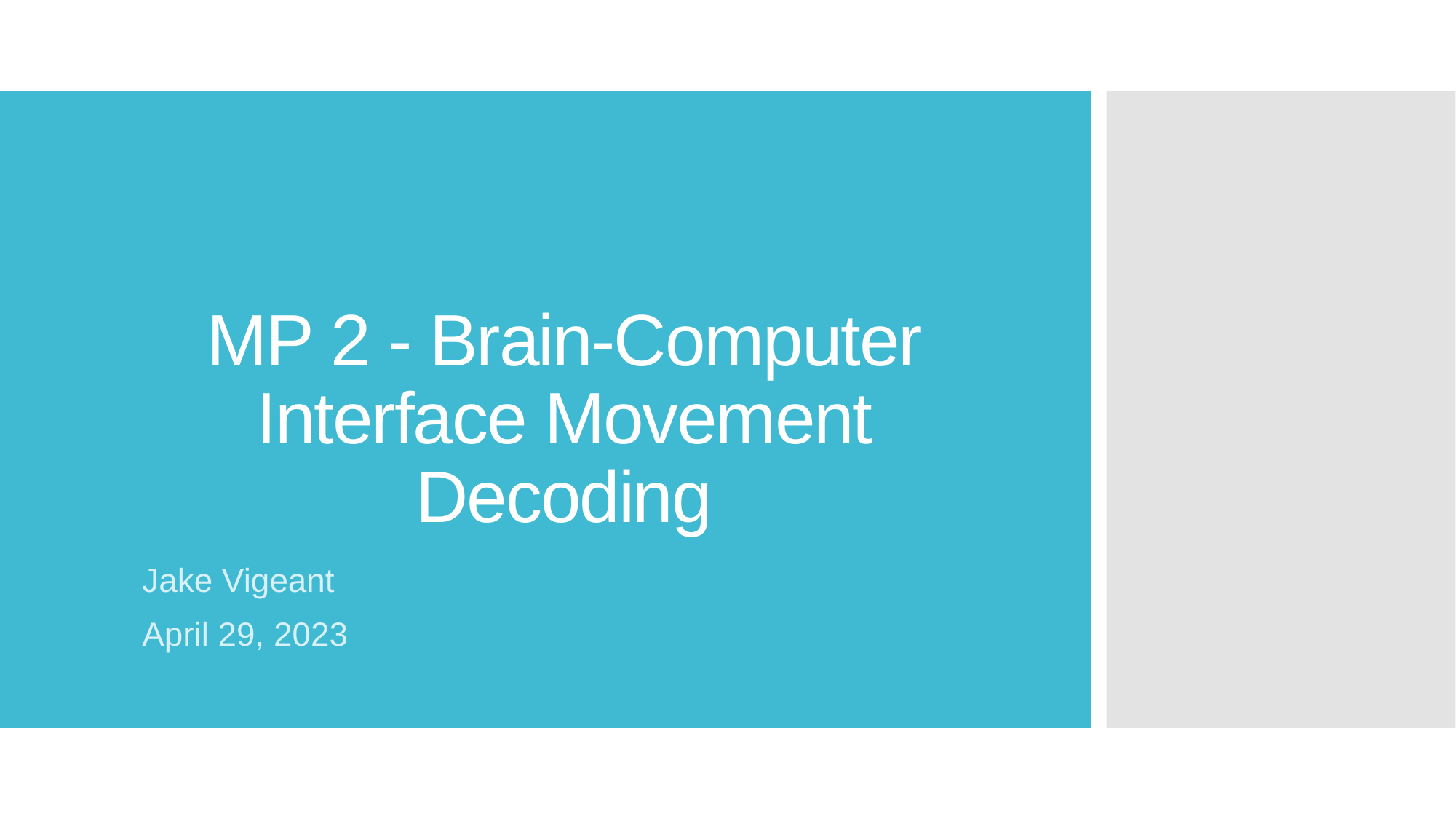

# MP 2 - Brain-Computer Interface Movement Decoding
Jake Vigeant
April 29, 2023